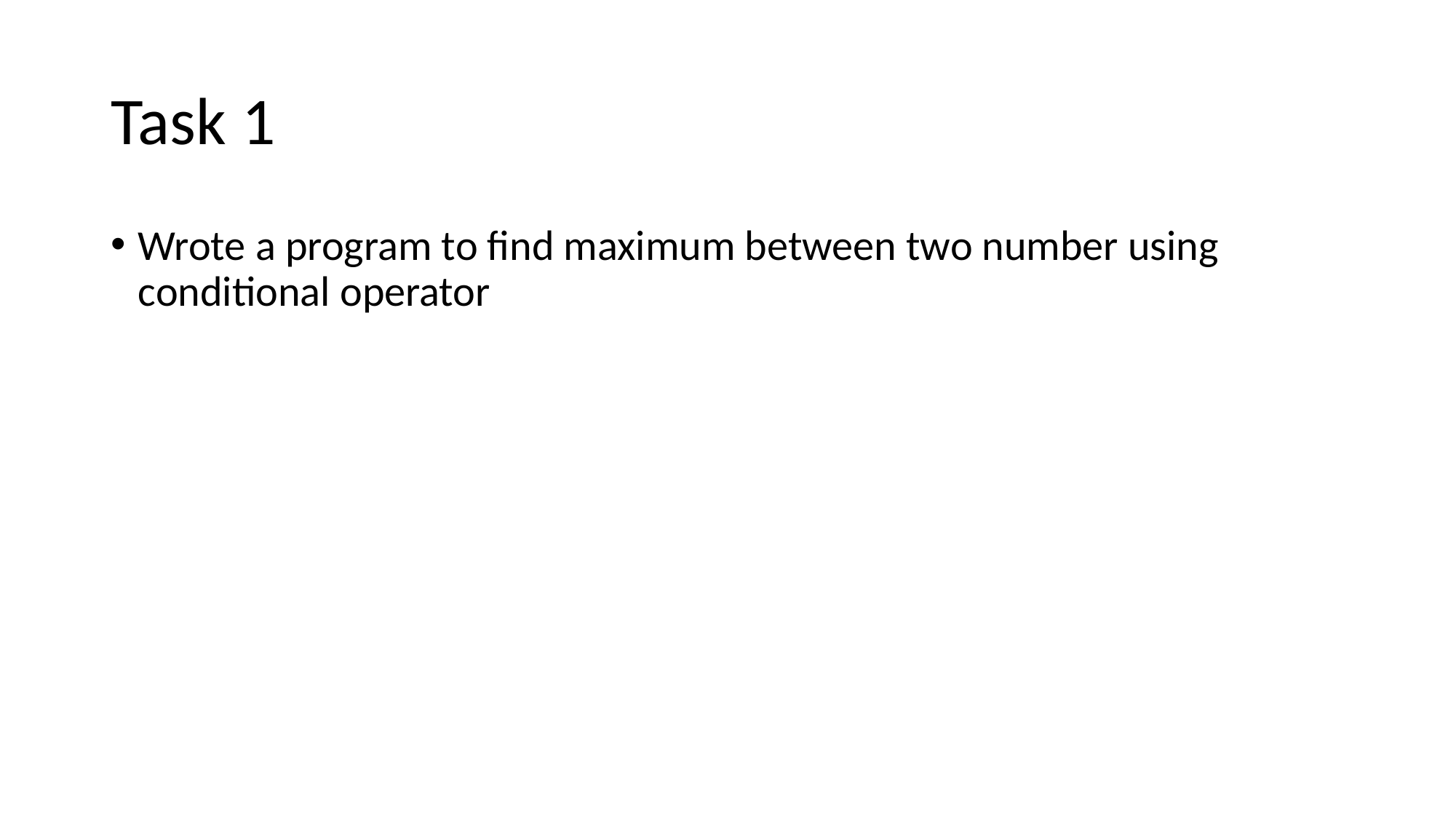

# Task 1
Wrote a program to find maximum between two number using conditional operator